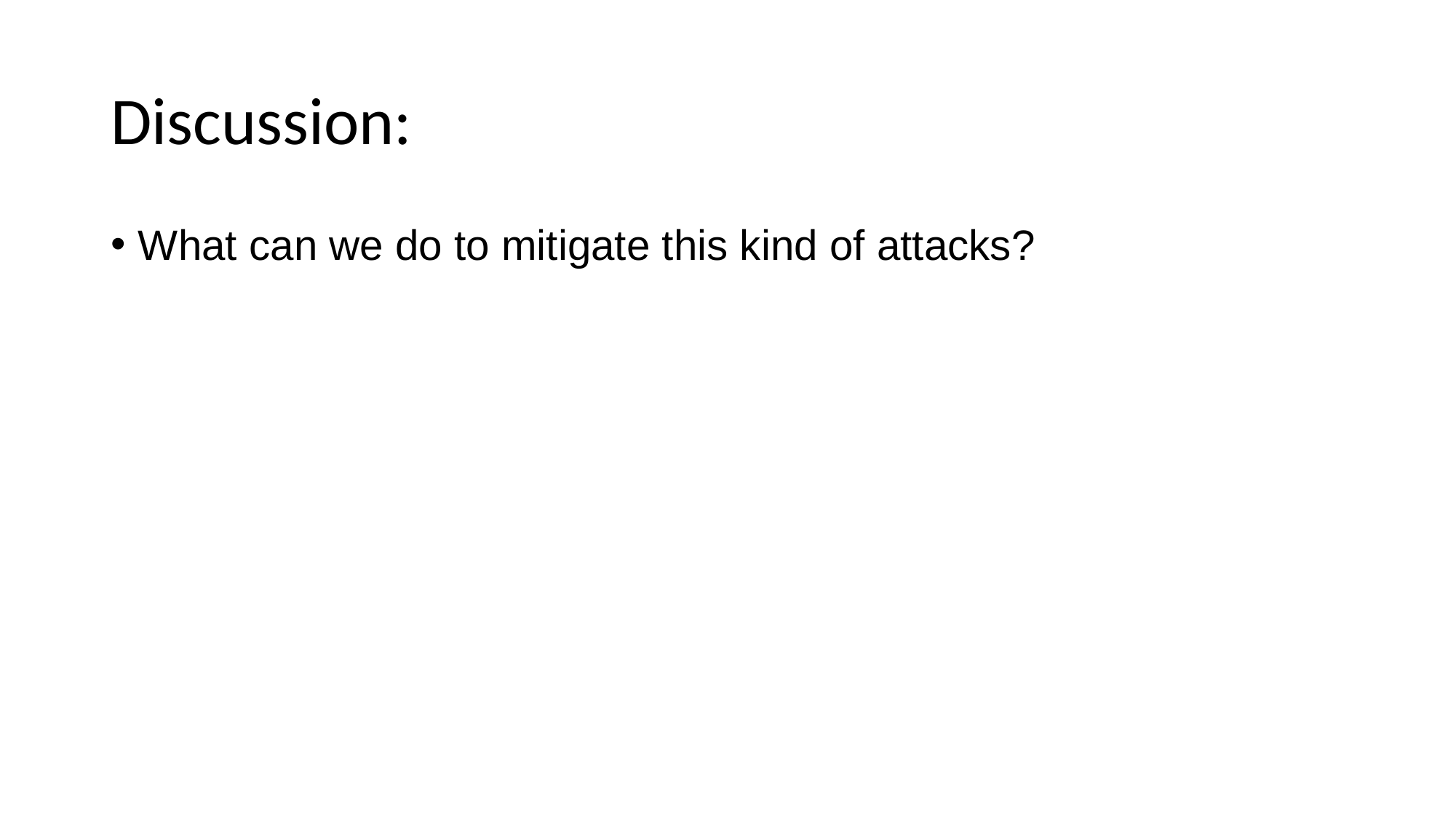

# Discussion:
What can we do to mitigate this kind of attacks?